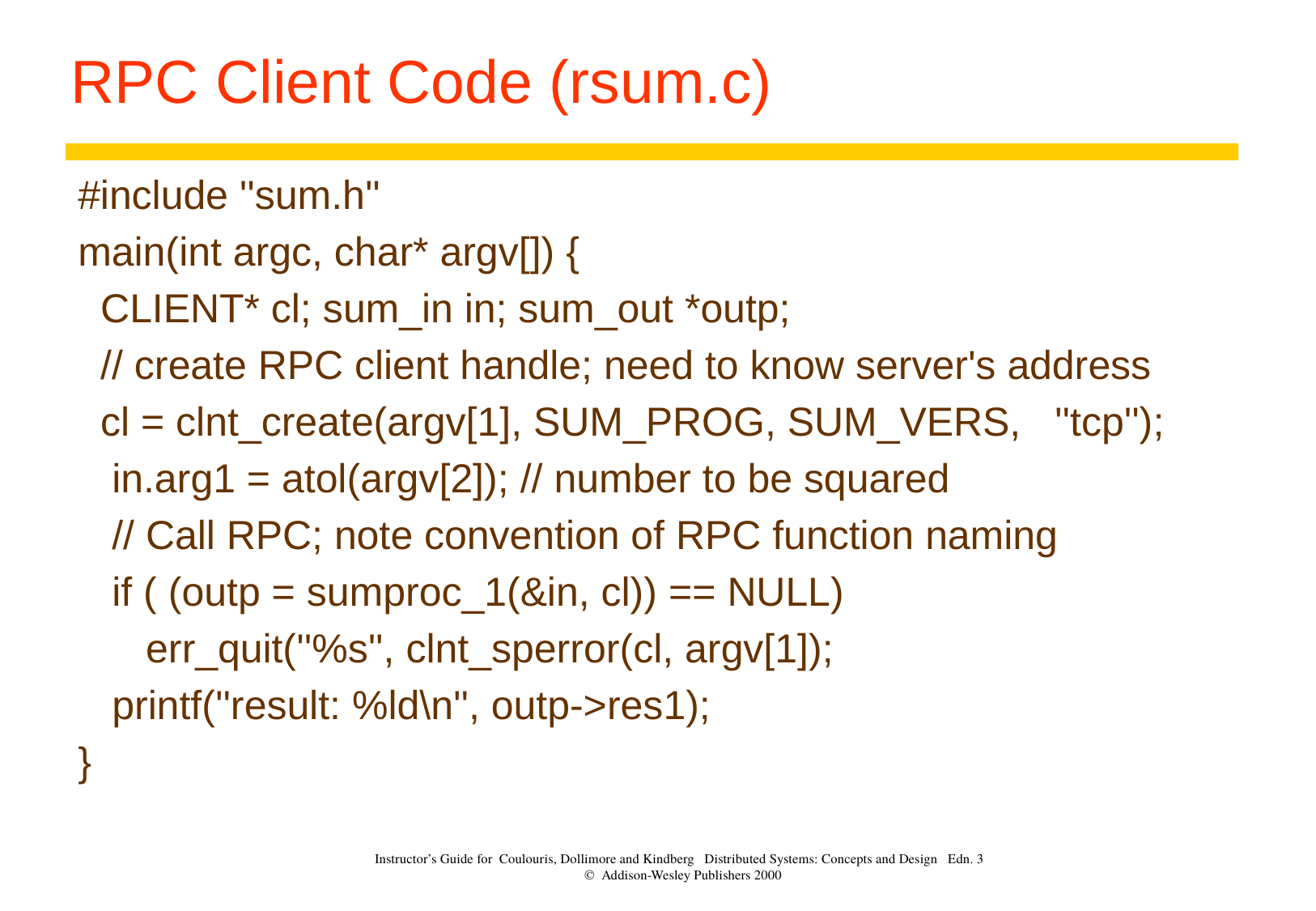

# RPC Client Code (rsum.c)
#include ''sum.h''
main(int argc, char* argv[]) {
  CLIENT* cl; sum_in in; sum_out *outp;
  // create RPC client handle; need to know server's address
  cl = clnt_create(argv[1], SUM_PROG, SUM_VERS,   ''tcp'');
   in.arg1 = atol(argv[2]); // number to be squared
   // Call RPC; note convention of RPC function naming
   if ( (outp = sumproc_1(&in, cl)) == NULL)
      err_quit(''%s'', clnt_sperror(cl, argv[1]);
   printf(''result: %ld\n'', outp->res1);
}
Instructor’s Guide for  Coulouris, Dollimore and Kindberg   Distributed Systems: Concepts and Design   Edn. 3
©  Addison-Wesley Publishers 2000